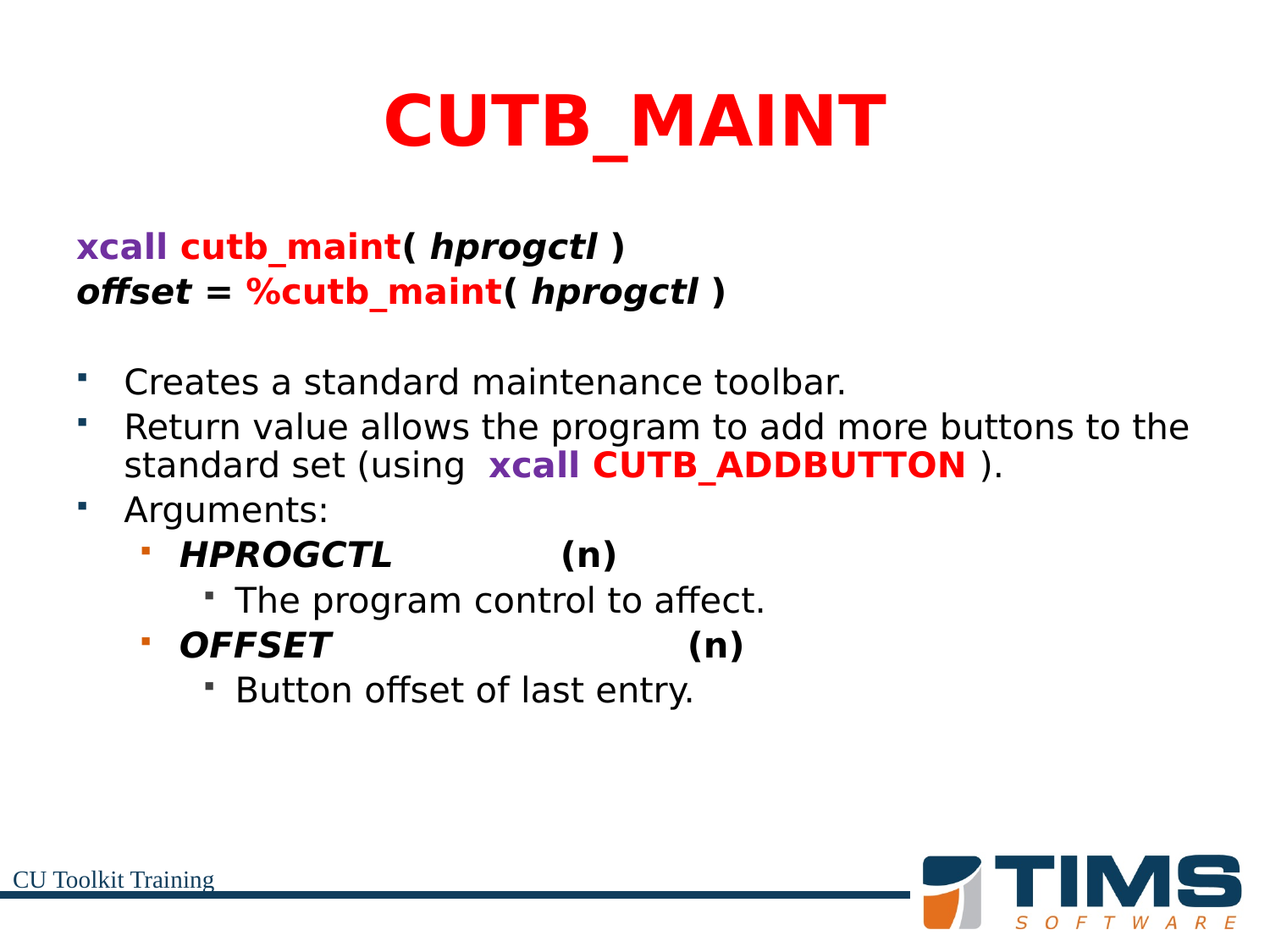

# CUTB_MAINT

xcall cutb_maint( hprogctl )
offset = %cutb_maint( hprogctl )

Creates a standard maintenance toolbar.
Return value allows the program to add more buttons to the standard set (using  xcall CUTB_ADDBUTTON ).
Arguments:
HPROGCTL		(n)
The program control to affect.
OFFSET			(n)
Button offset of last entry.

CU Toolkit Training